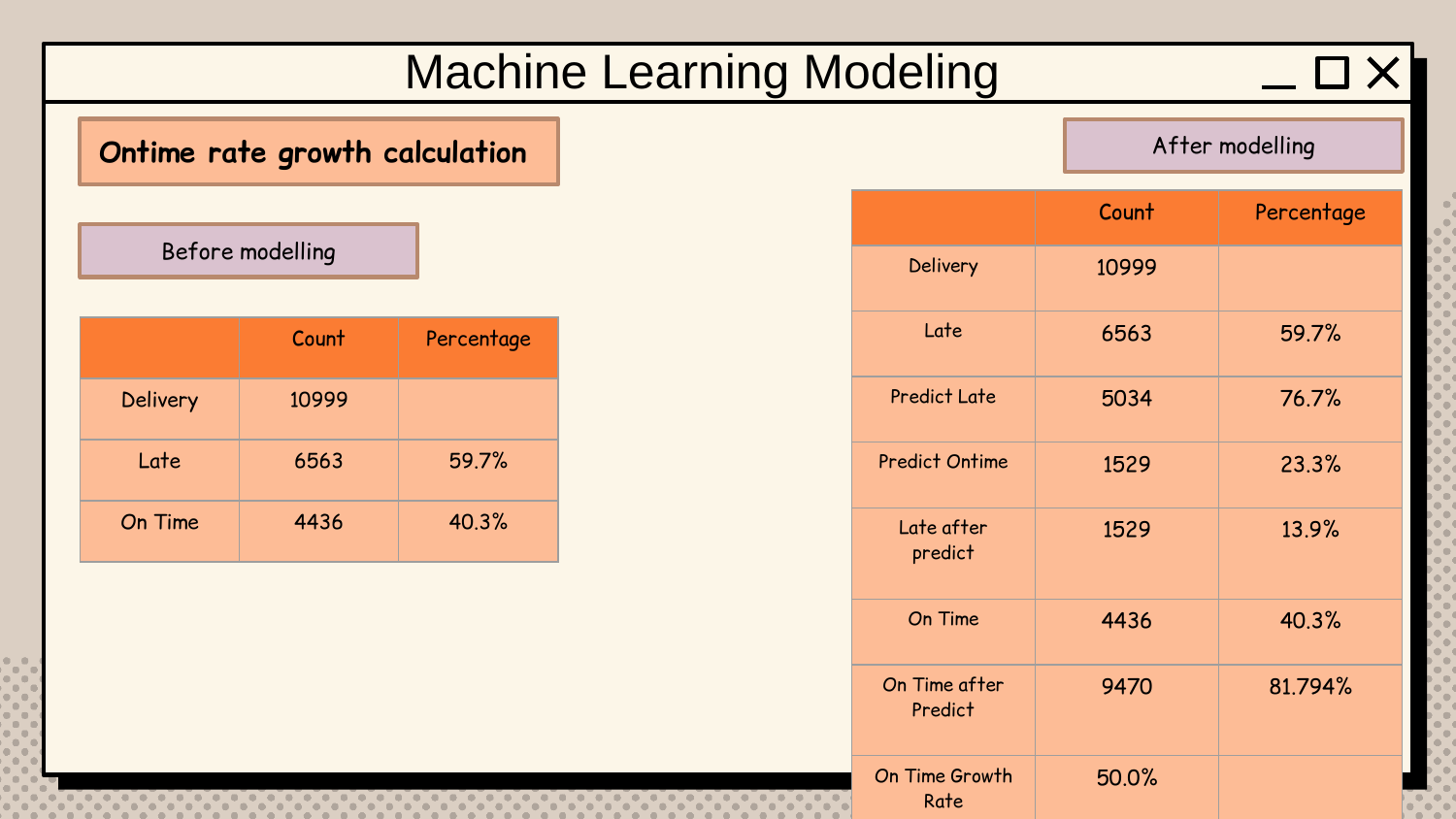

# Machine Learning Modeling
Ontime rate growth calculation
After modelling
|  | Count | Percentage |
| --- | --- | --- |
| Delivery | 10999 |  |
| Late | 6563 | 59.7% |
| Predict Late | 5034 | 76.7% |
| Predict Ontime | 1529 | 23.3% |
| Late after predict | 1529 | 13.9% |
| On Time | 4436 | 40.3% |
| On Time after Predict | 9470 | 81.794% |
| On Time Growth Rate | 50.0% |  |
Before modelling
|  | Count | Percentage |
| --- | --- | --- |
| Delivery | 10999 |  |
| Late | 6563 | 59.7% |
| On Time | 4436 | 40.3% |